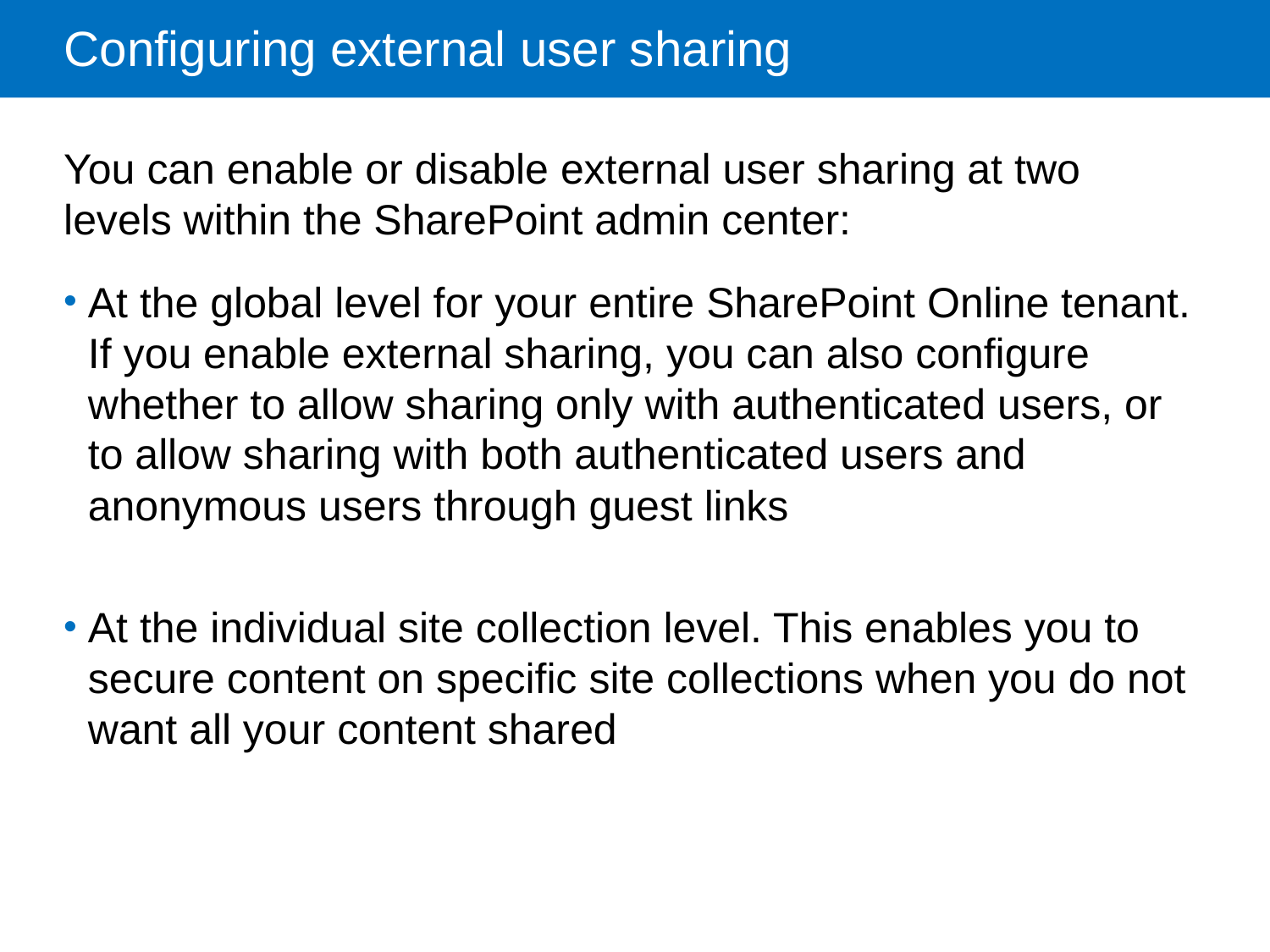

# Configuring external user sharing
You can enable or disable external user sharing at two levels within the SharePoint admin center:
At the global level for your entire SharePoint Online tenant. If you enable external sharing, you can also configure whether to allow sharing only with authenticated users, or to allow sharing with both authenticated users and anonymous users through guest links

At the individual site collection level. This enables you to secure content on specific site collections when you do not want all your content shared